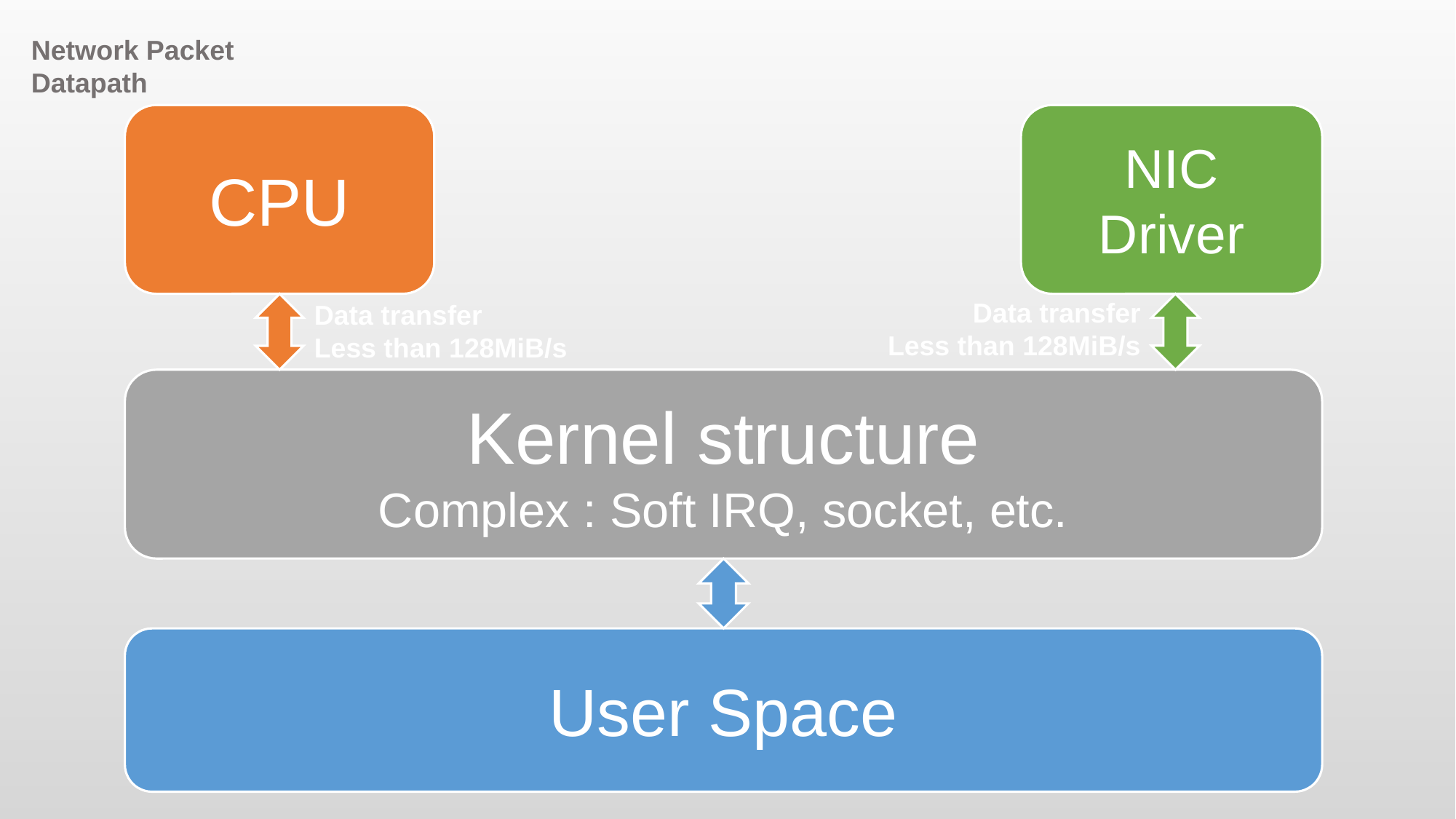

Network Packet Datapath
CPU
NIC
Driver
Data transfer
Less than 128MiB/s
Data transfer
Less than 128MiB/s

Kernel structure
Complex : Soft IRQ, socket, etc.

User Space